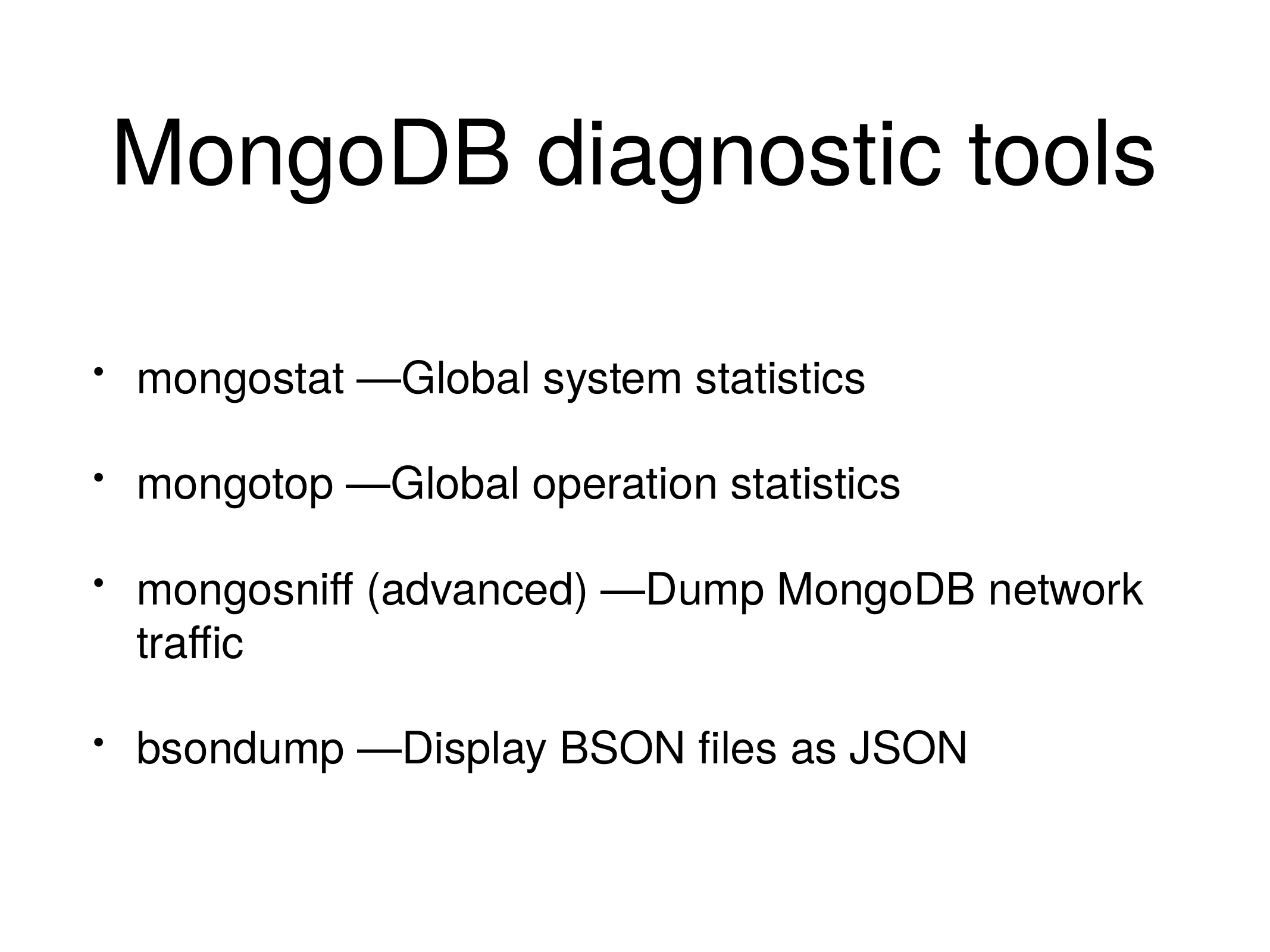

# MongoDB diagnostic tools
mongostat —Global system statistics
mongotop —Global operation statistics
mongosniff (advanced) —Dump MongoDB network traffic
bsondump —Display BSON files as JSON